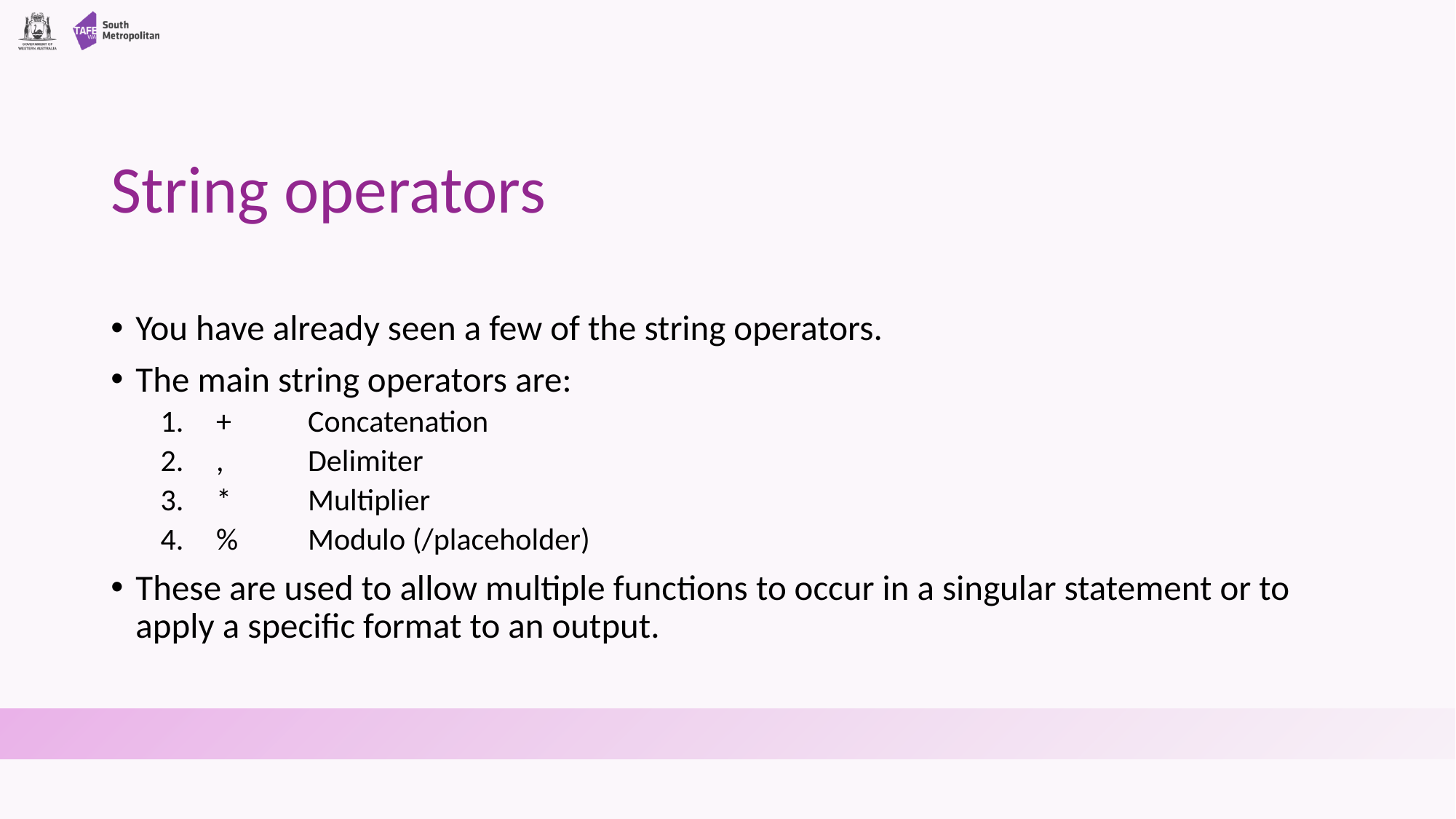

# String operators
You have already seen a few of the string operators.
The main string operators are:
+	Concatenation
,	Delimiter
*	Multiplier
%	Modulo (/placeholder)
These are used to allow multiple functions to occur in a singular statement or to apply a specific format to an output.